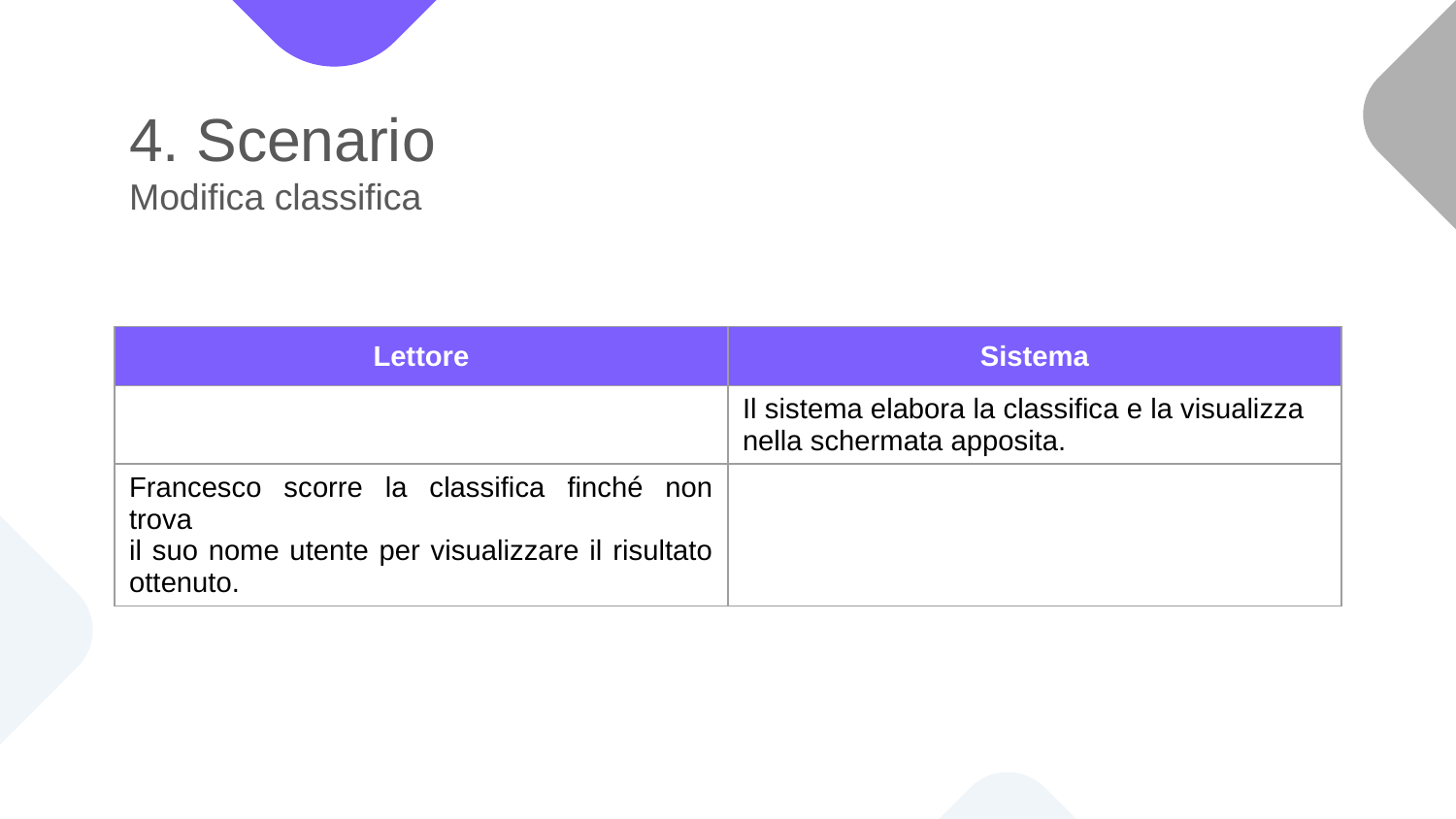

# 4. Scenario Modifica classifica
| Lettore | Sistema |
| --- | --- |
|  | Il sistema elabora la classifica e la visualizza nella schermata apposita. |
| Francesco scorre la classifica finché non trova il suo nome utente per visualizzare il risultato ottenuto. |  |